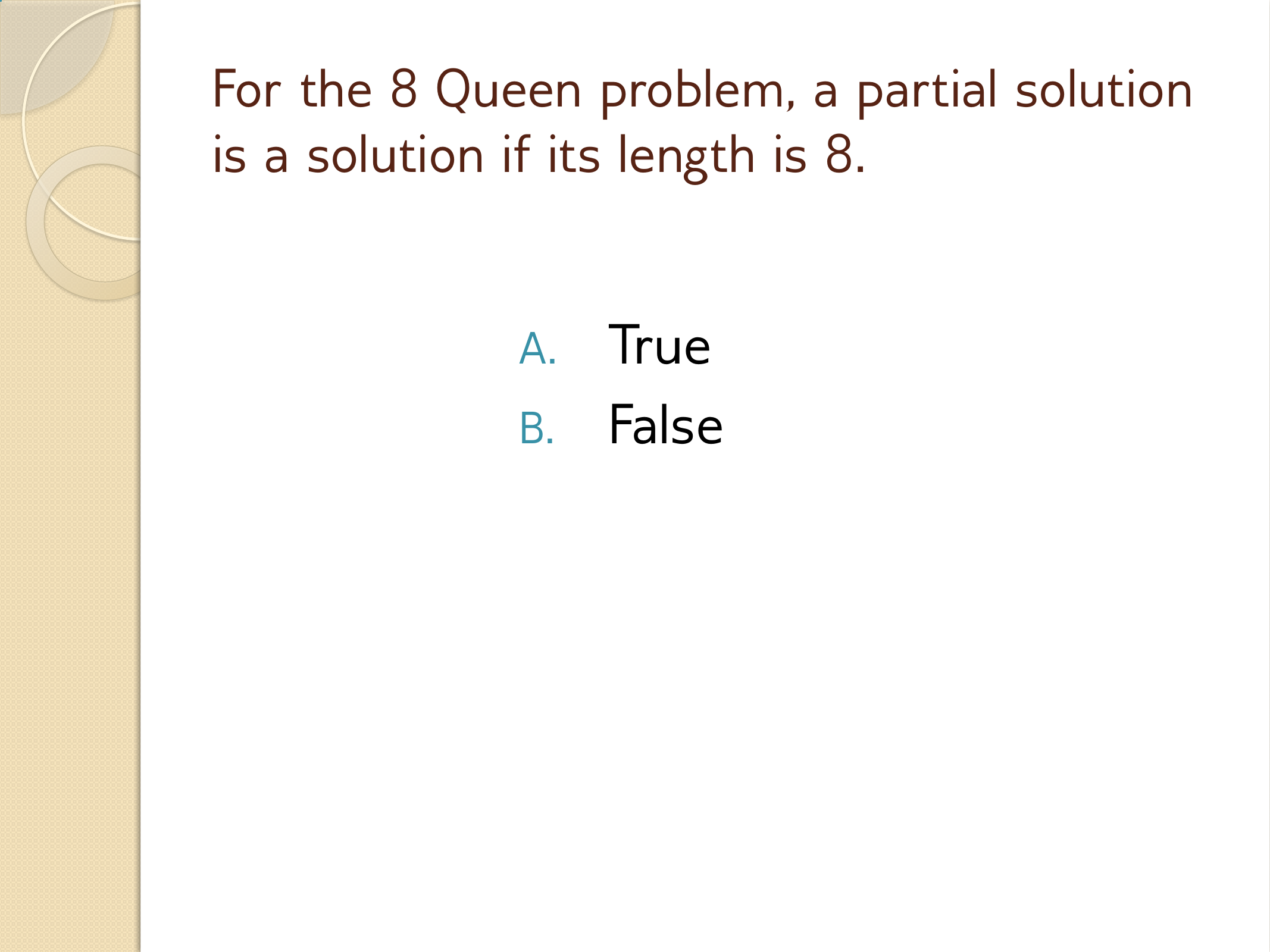

# For the 8 Queen problem, a partial solution is a solution if its length is 8.
True
False